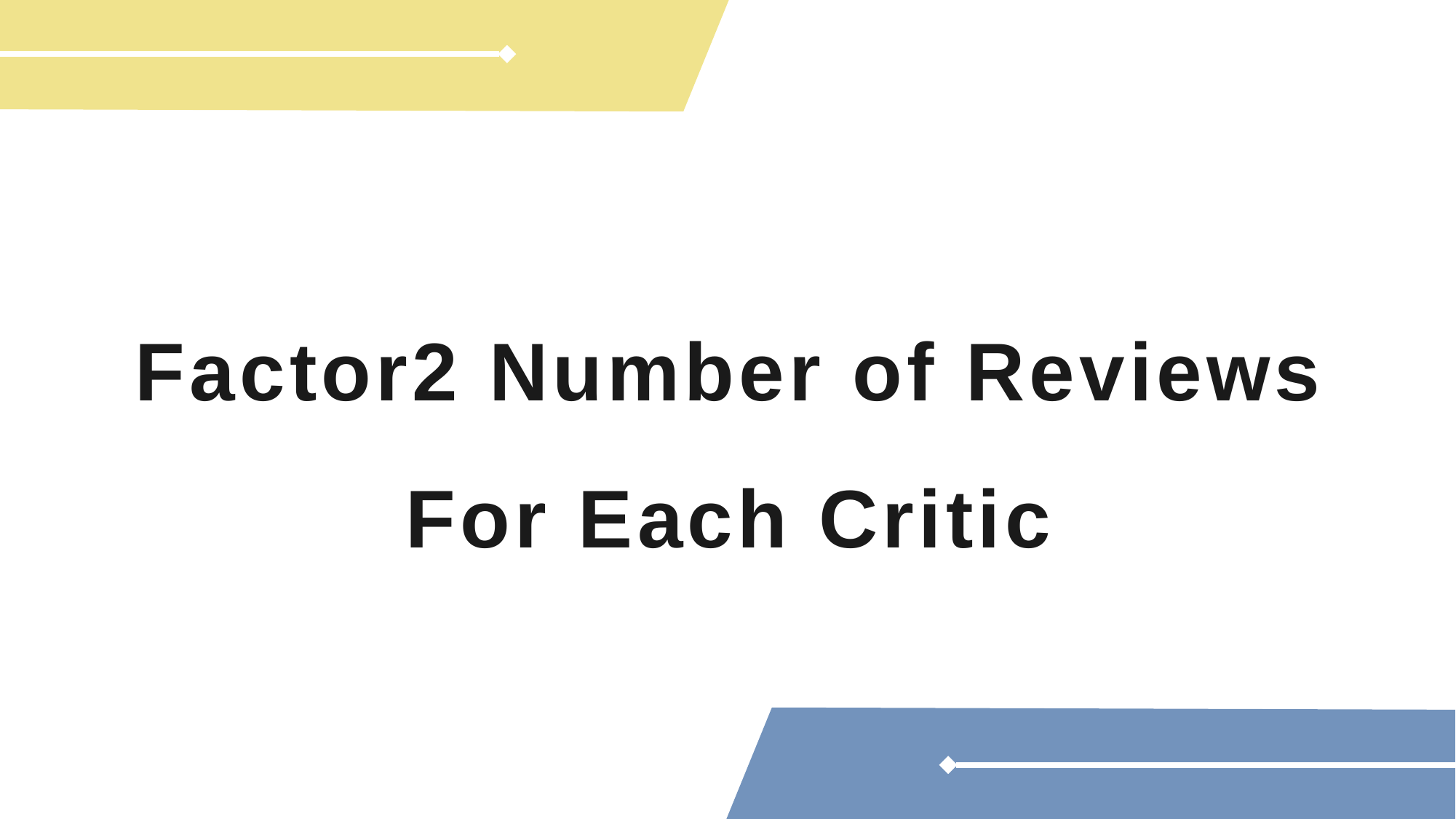

Factor2 Number of Reviews
For Each Critic